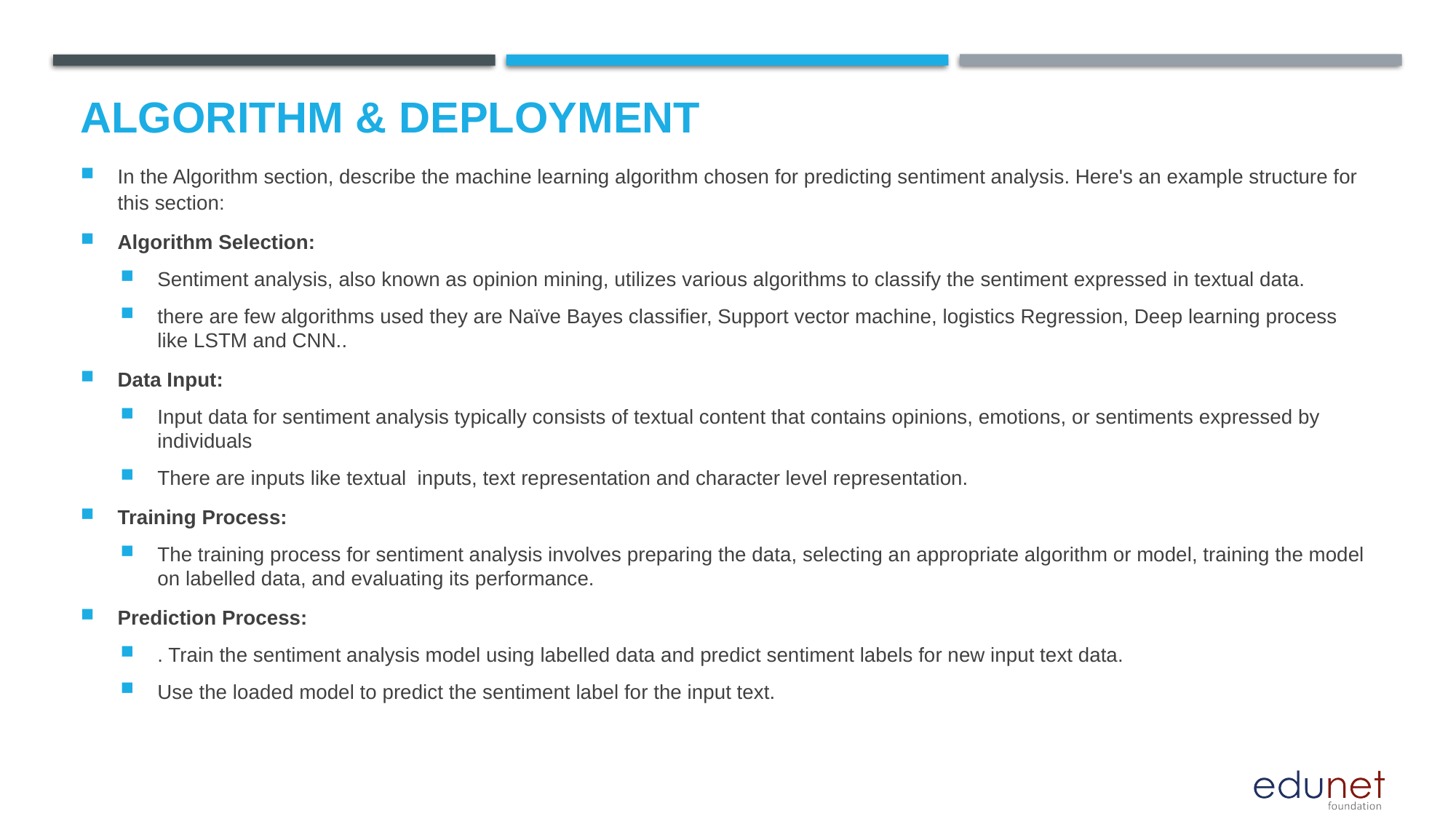

# Algorithm & Deployment
In the Algorithm section, describe the machine learning algorithm chosen for predicting sentiment analysis. Here's an example structure for this section:
Algorithm Selection:
Sentiment analysis, also known as opinion mining, utilizes various algorithms to classify the sentiment expressed in textual data.
there are few algorithms used they are Naïve Bayes classifier, Support vector machine, logistics Regression, Deep learning process like LSTM and CNN..
Data Input:
Input data for sentiment analysis typically consists of textual content that contains opinions, emotions, or sentiments expressed by individuals
There are inputs like textual  inputs, text representation and character level representation.
Training Process:
The training process for sentiment analysis involves preparing the data, selecting an appropriate algorithm or model, training the model on labelled data, and evaluating its performance.
Prediction Process:
. Train the sentiment analysis model using labelled data and predict sentiment labels for new input text data.
Use the loaded model to predict the sentiment label for the input text.